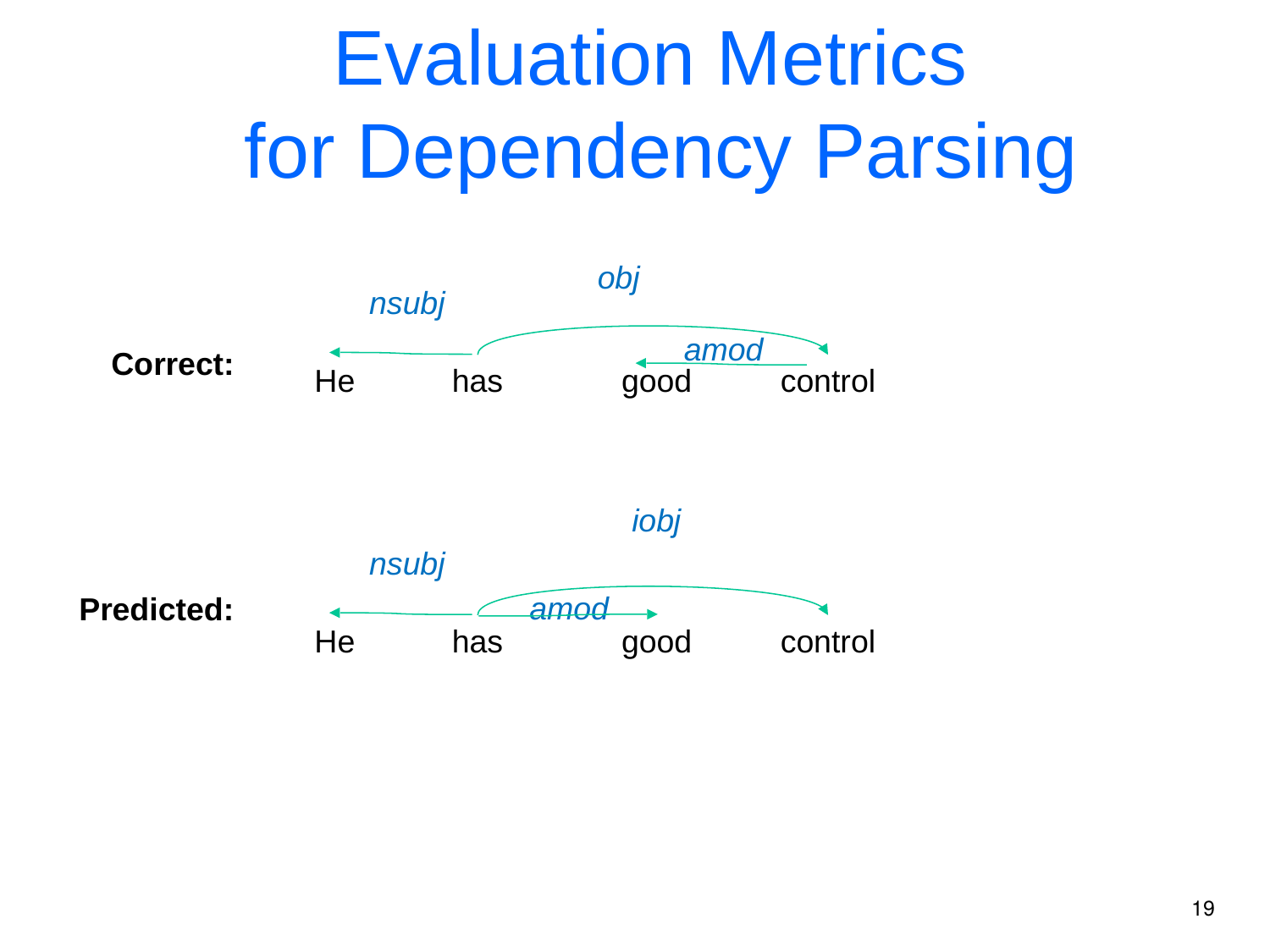

# Evaluation Metrics for Dependency Parsing
obj
nsubj
amod
Correct:
He
has
good
control
iobj
nsubj
amod
Predicted:
He
has
good
control
19